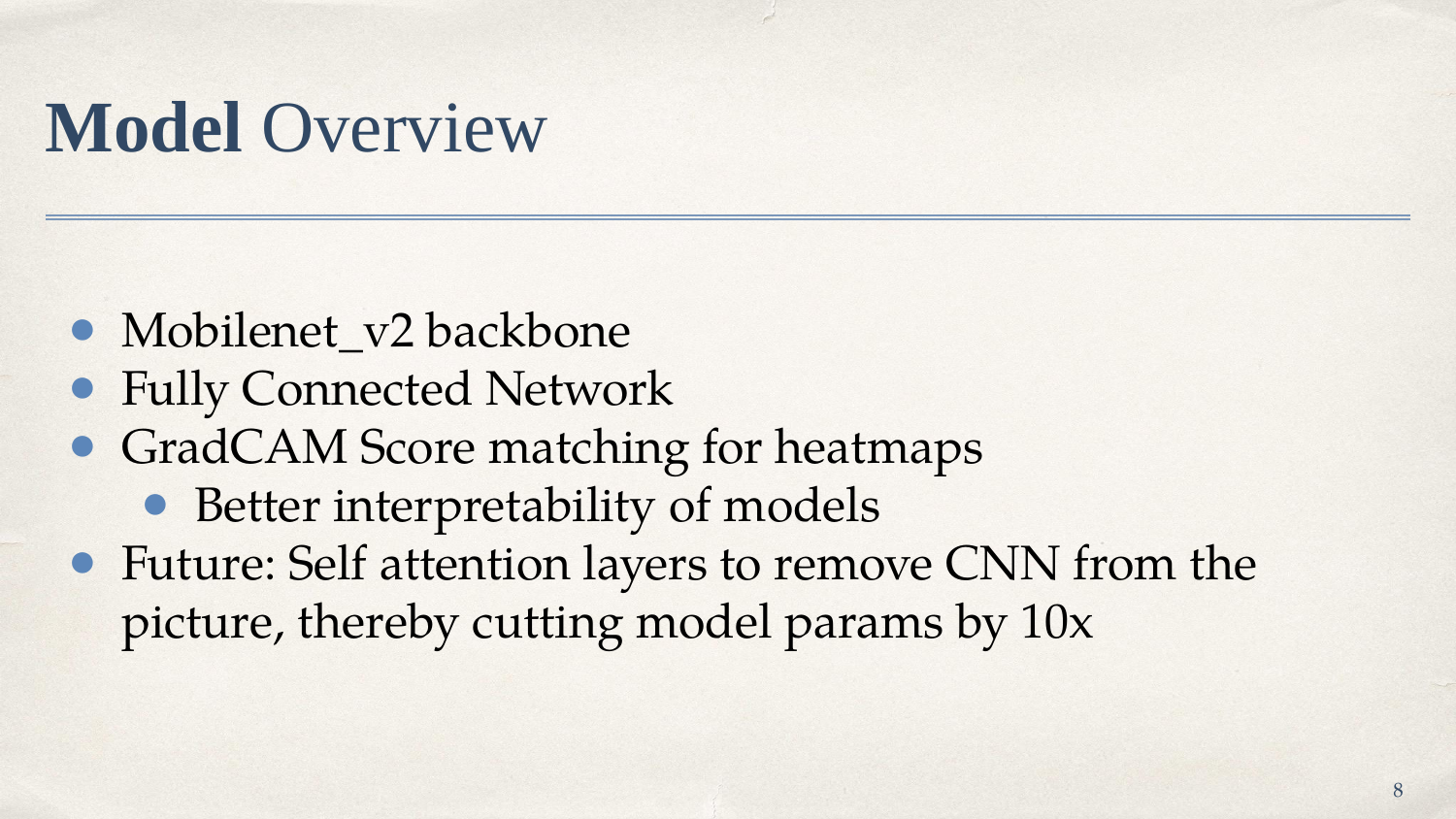

# Model Overview

Mobilenet_v2 backbone
Fully Connected Network
GradCAM Score matching for heatmaps
Better interpretability of models
Future: Self attention layers to remove CNN from the picture, thereby cutting model params by 10x
8